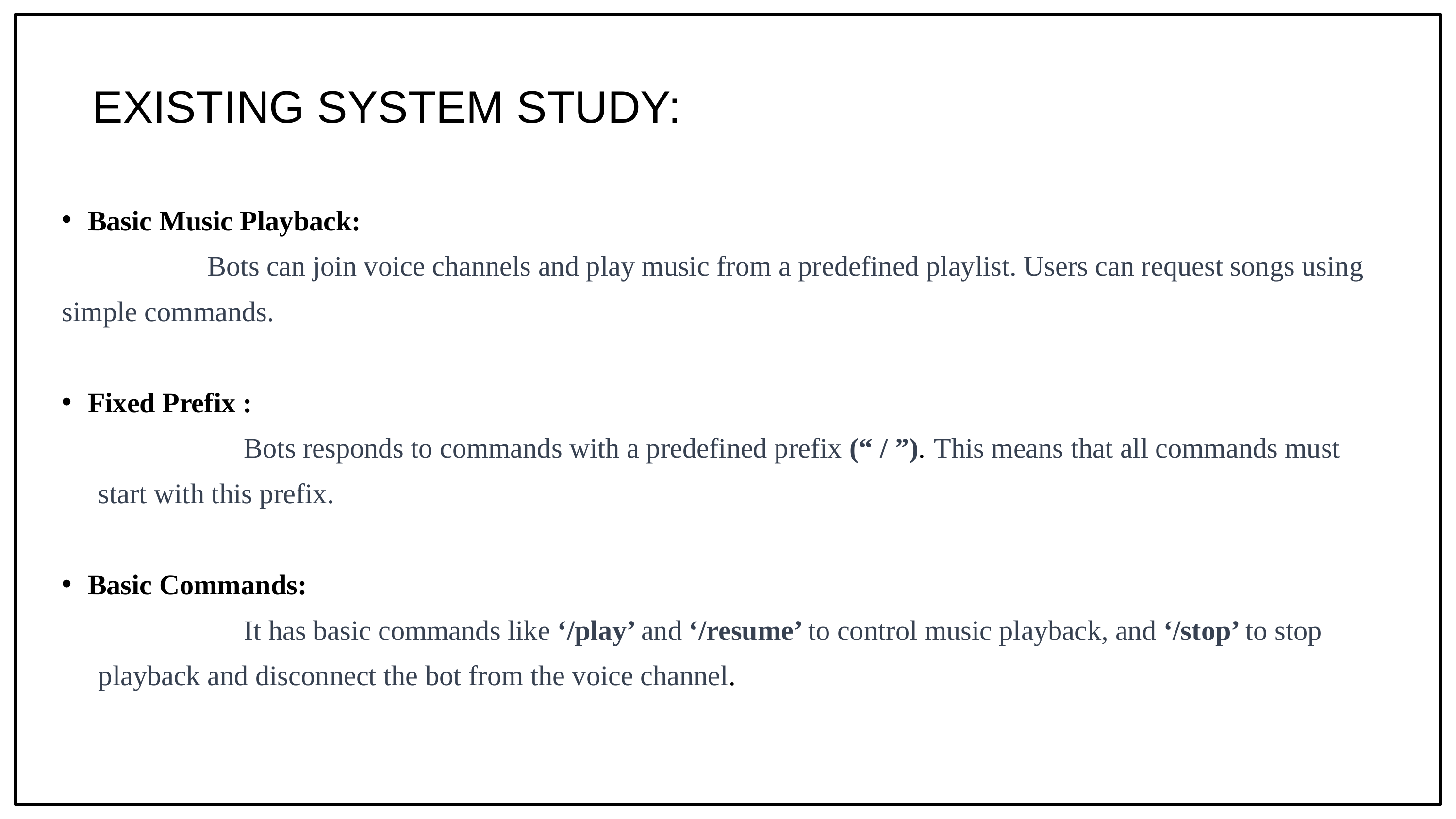

EXISTING SYSTEM STUDY:
Basic Music Playback:
		Bots can join voice channels and play music from a predefined playlist. Users can request songs using simple commands.

Fixed Prefix :
		Bots responds to commands with a predefined prefix (“ / ”). This means that all commands must start with this prefix.

Basic Commands:
		It has basic commands like ‘/play’ and ‘/resume’ to control music playback, and ‘/stop’ to stop playback and disconnect the bot from the voice channel.